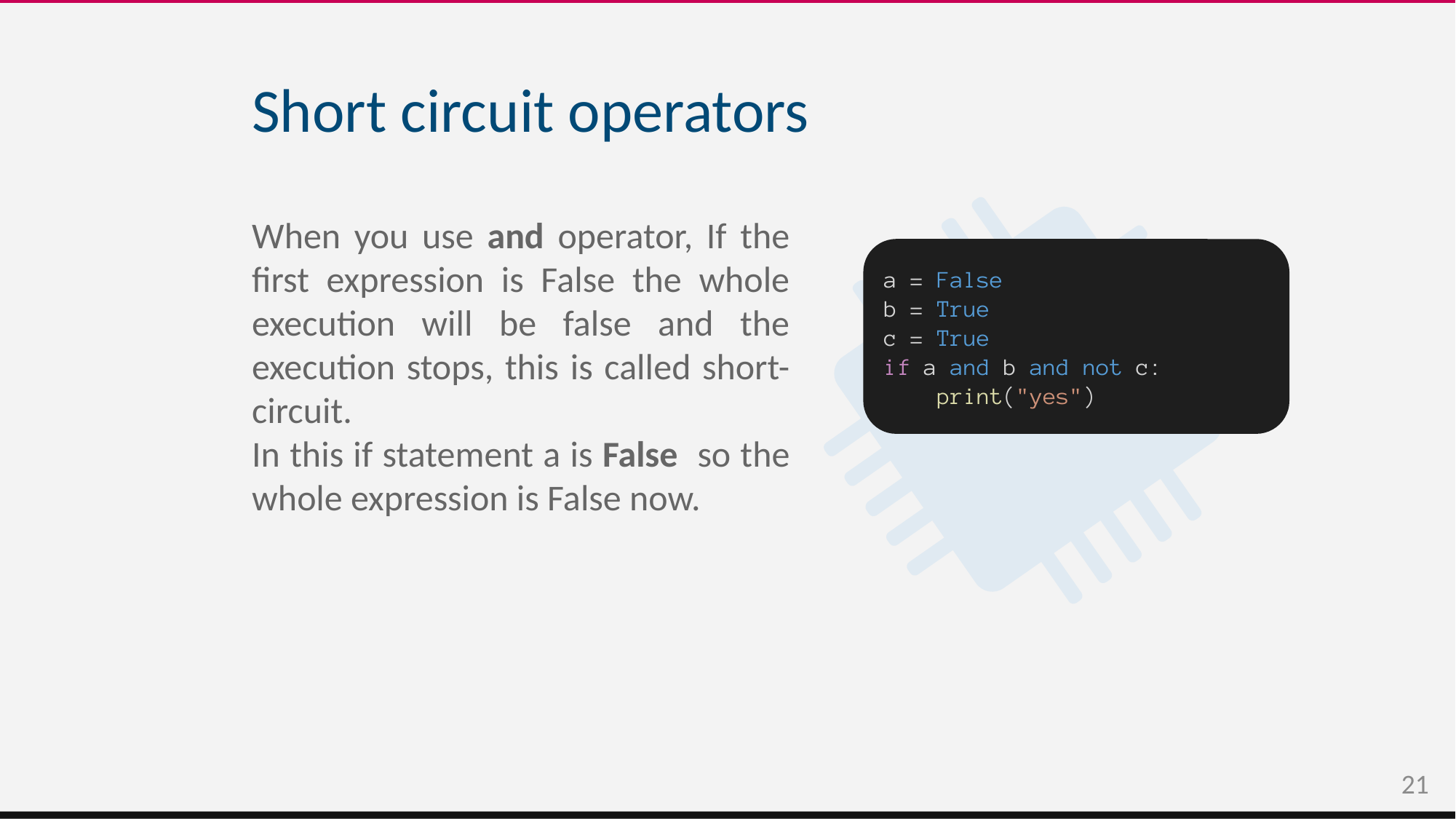

Short circuit operators

When you use and operator, If the first expression is False the whole execution will be false and the execution stops, this is called short-circuit.
In this if statement a is False  so the whole expression is False now.
a = False
b = True
c = True
if a and b and not c:
    print("yes")